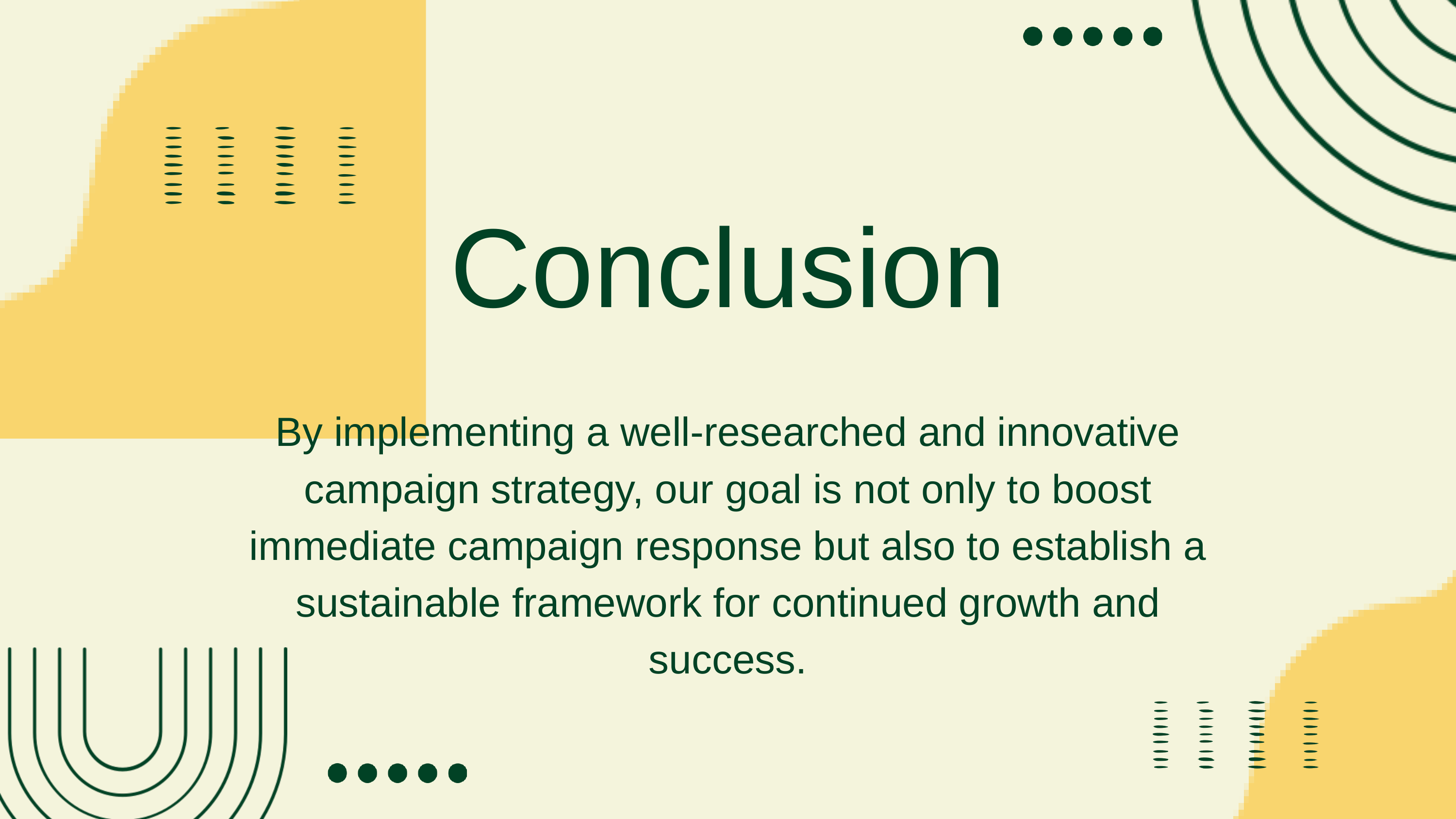

Conclusion
By implementing a well-researched and innovative campaign strategy, our goal is not only to boost immediate campaign response but also to establish a sustainable framework for continued growth and success.